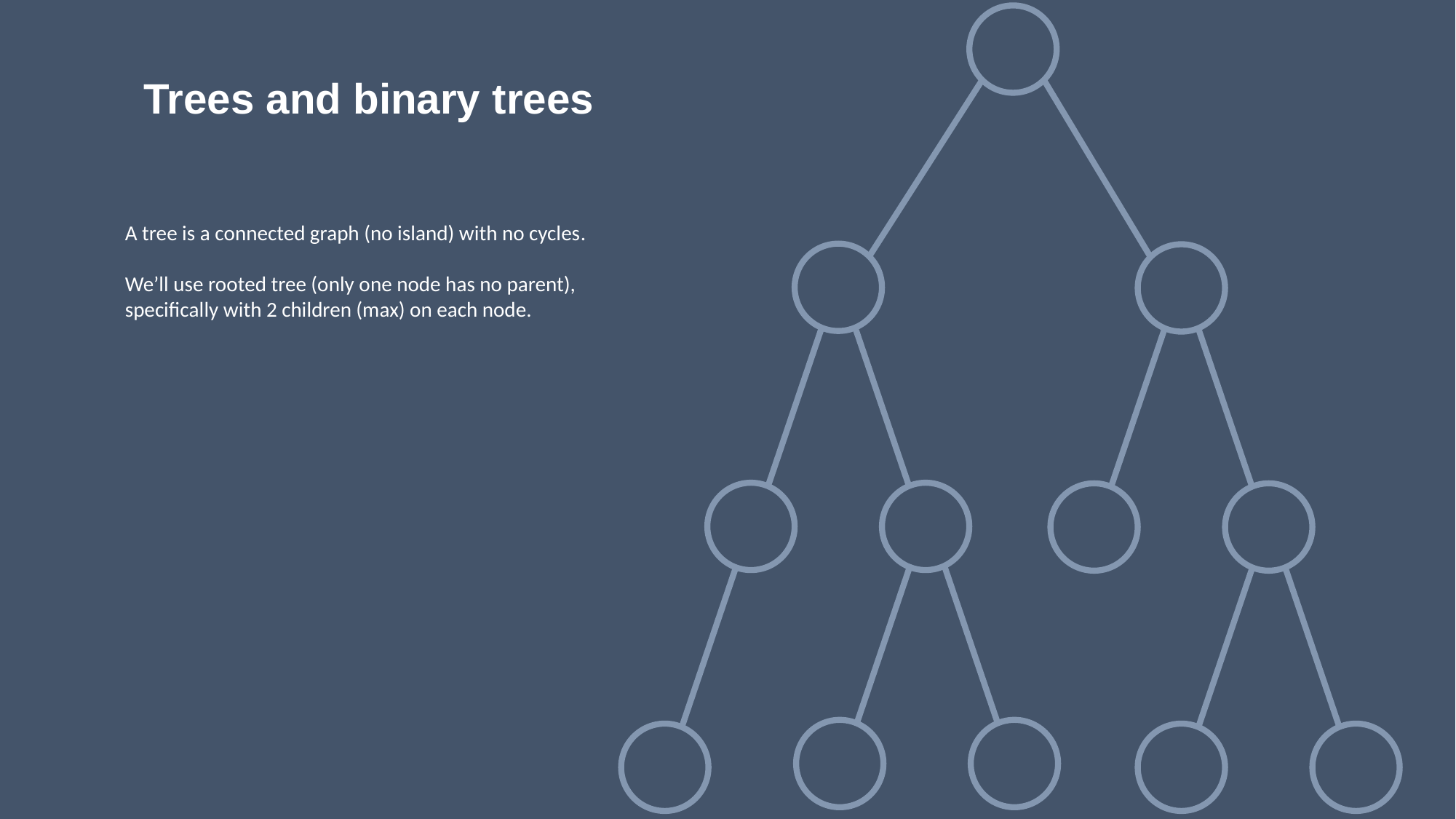

Trees and binary trees
A tree is a connected graph (no island) with no cycles.

We’ll use rooted tree (only one node has no parent),
specifically with 2 children (max) on each node.